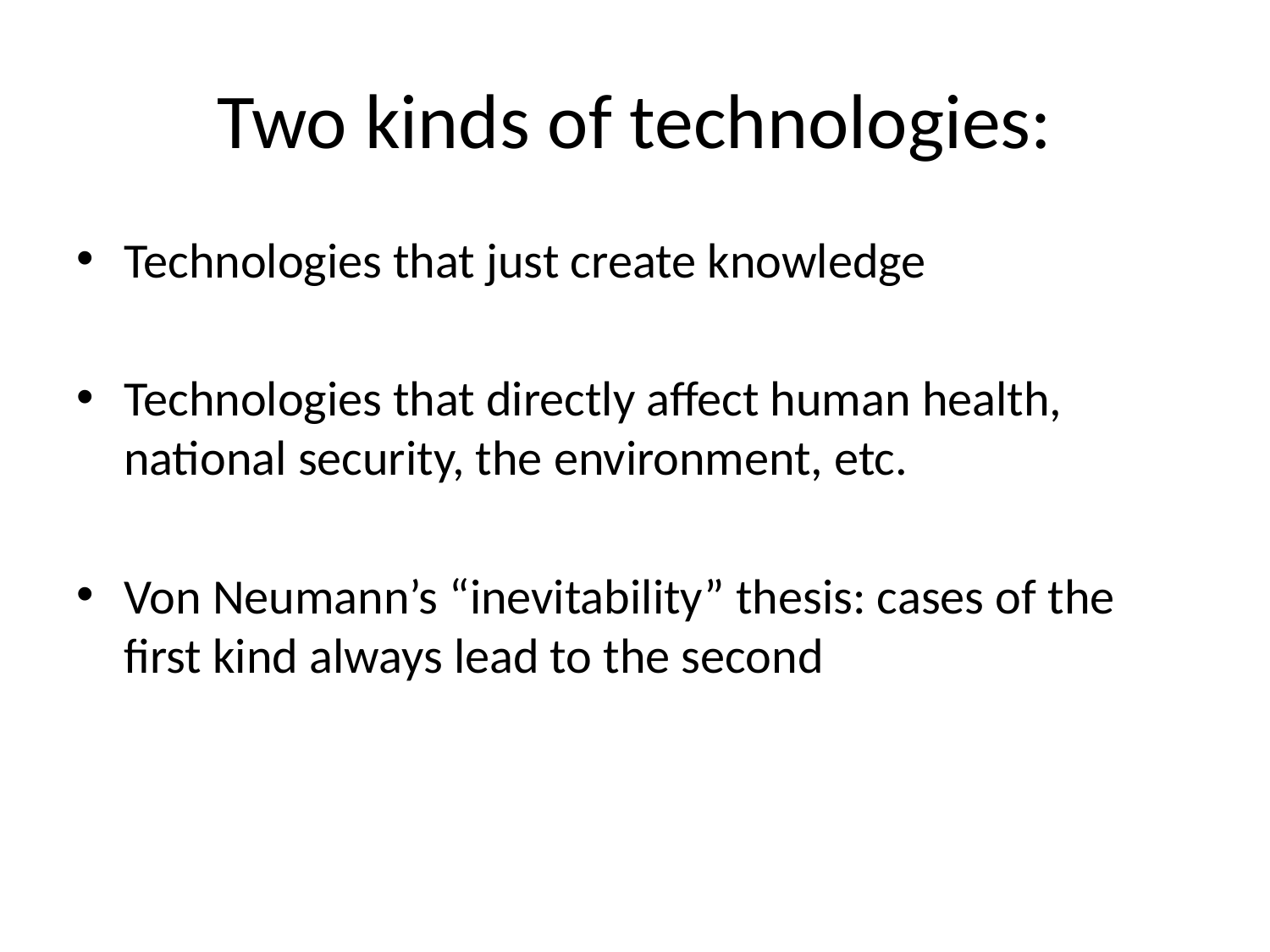

# Two kinds of technologies:
Technologies that just create knowledge

Technologies that directly affect human health, national security, the environment, etc.

Von Neumann’s “inevitability” thesis: cases of the first kind always lead to the second